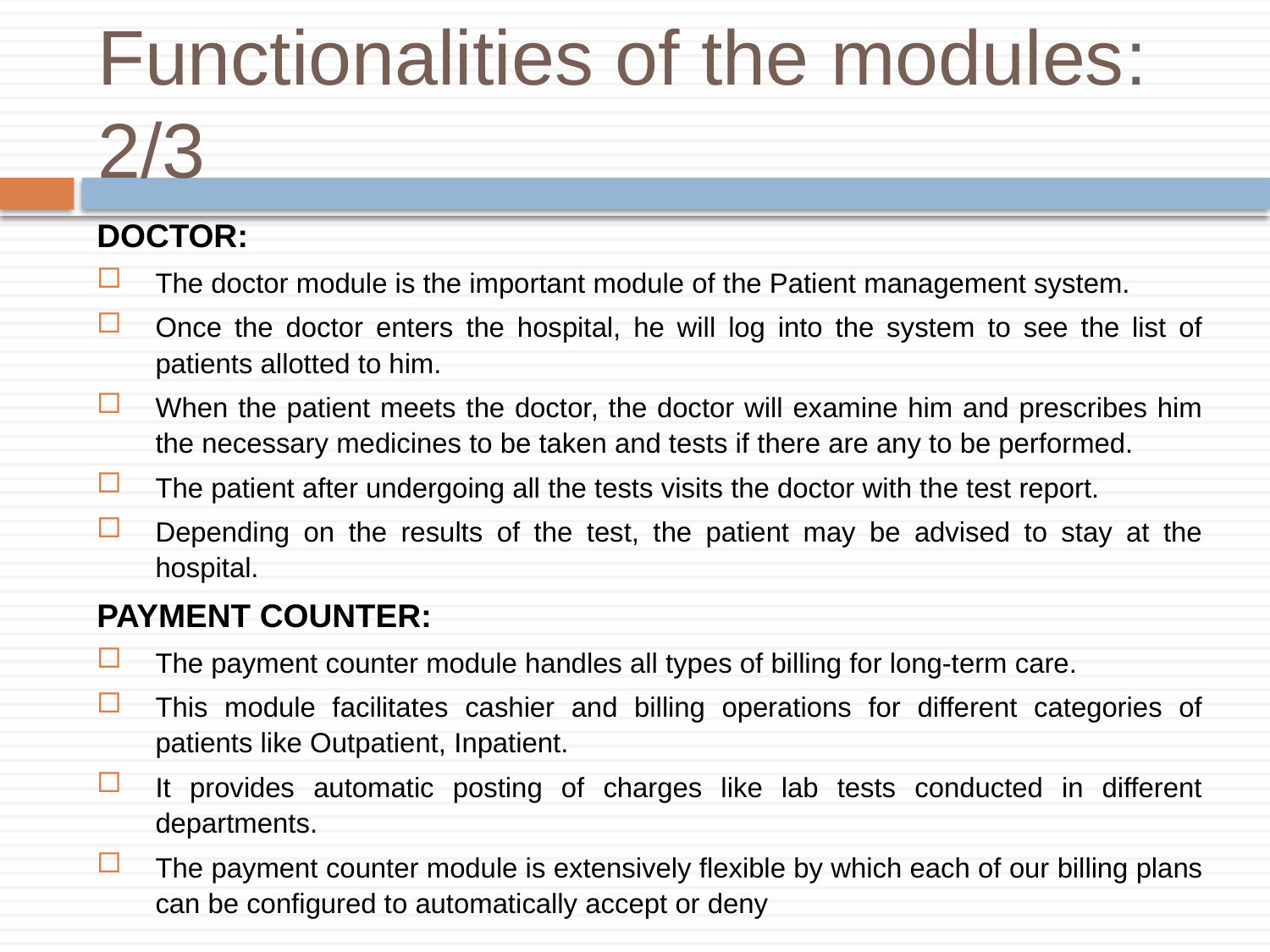

# Functionalities of the modules: 2/3
DOCTOR:
The doctor module is the important module of the Patient management system.
Once the doctor enters the hospital, he will log into the system to see the list of patients allotted to him.
When the patient meets the doctor, the doctor will examine him and prescribes him the necessary medicines to be taken and tests if there are any to be performed.
The patient after undergoing all the tests visits the doctor with the test report.
Depending on the results of the test, the patient may be advised to stay at the hospital.
PAYMENT COUNTER:
The payment counter module handles all types of billing for long-term care.
This module facilitates cashier and billing operations for different categories of patients like Outpatient, Inpatient.
It provides automatic posting of charges like lab tests conducted in different departments.
The payment counter module is extensively flexible by which each of our billing plans can be configured to automatically accept or deny